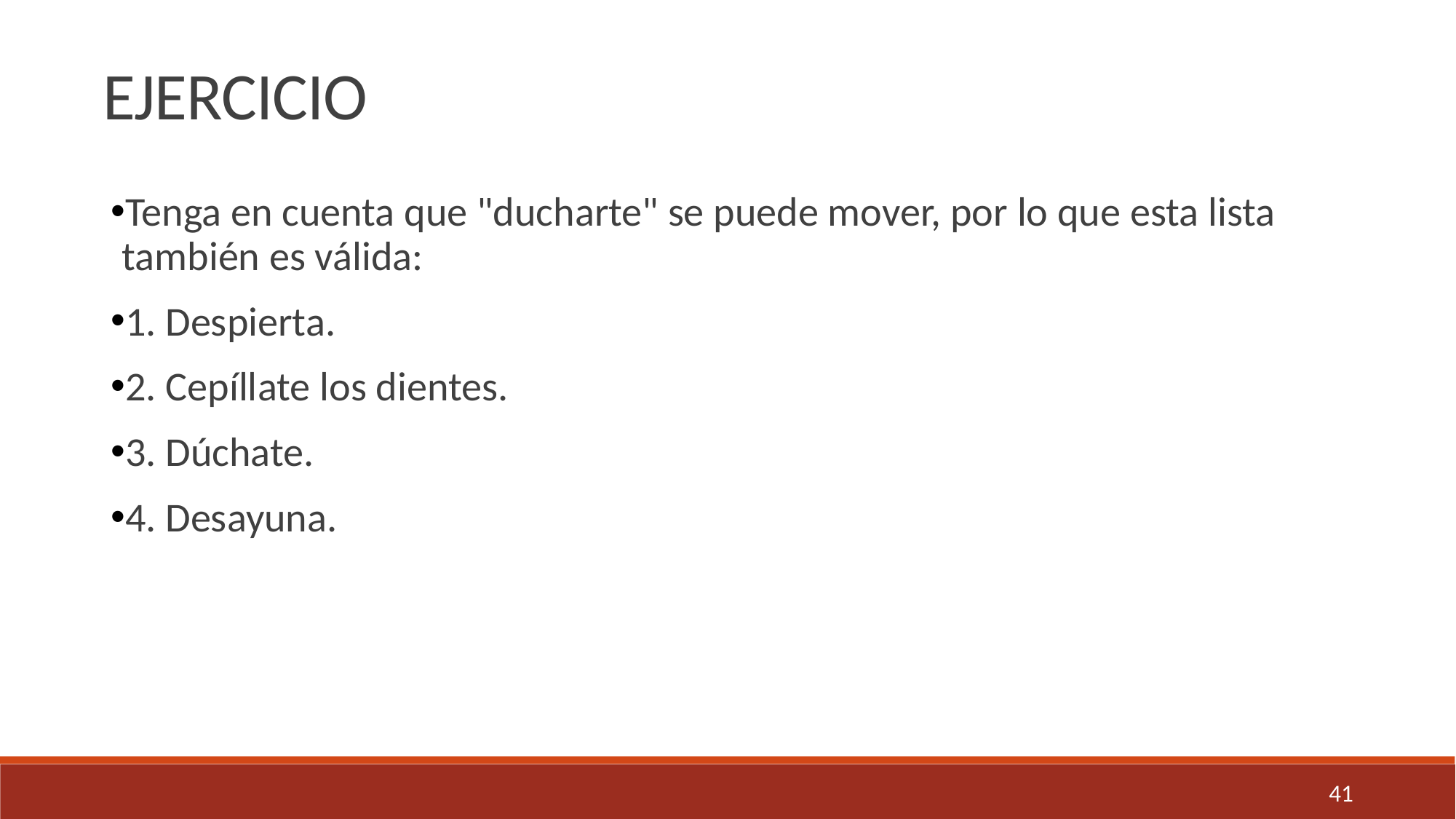

EJERCICIO
Tenga en cuenta que "ducharte" se puede mover, por lo que esta lista también es válida:
1. Despierta.
2. Cepíllate los dientes.
3. Dúchate.
4. Desayuna.
41